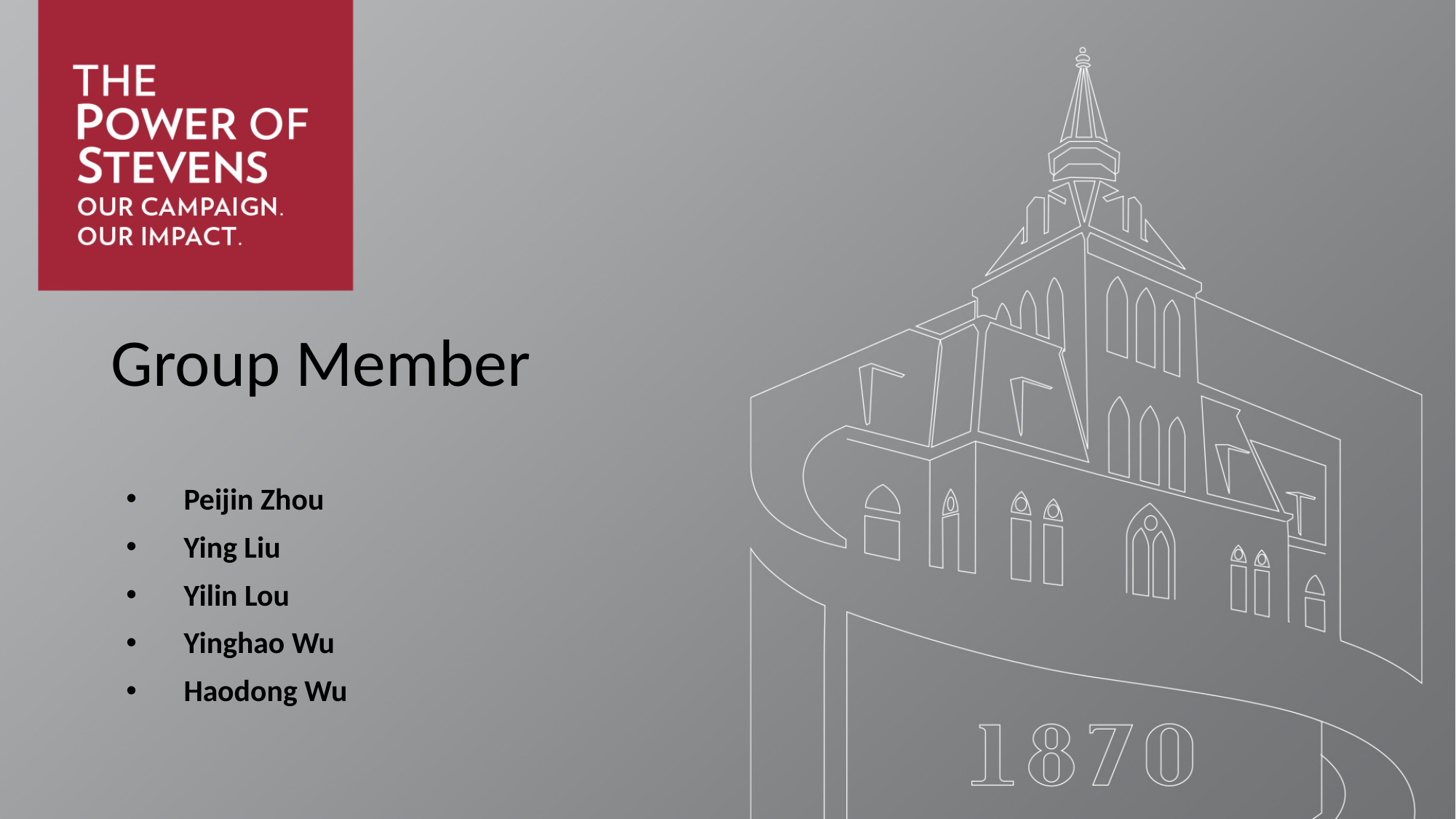

# Group Member
Peijin Zhou
Ying Liu
Yilin Lou
Yinghao Wu
Haodong Wu